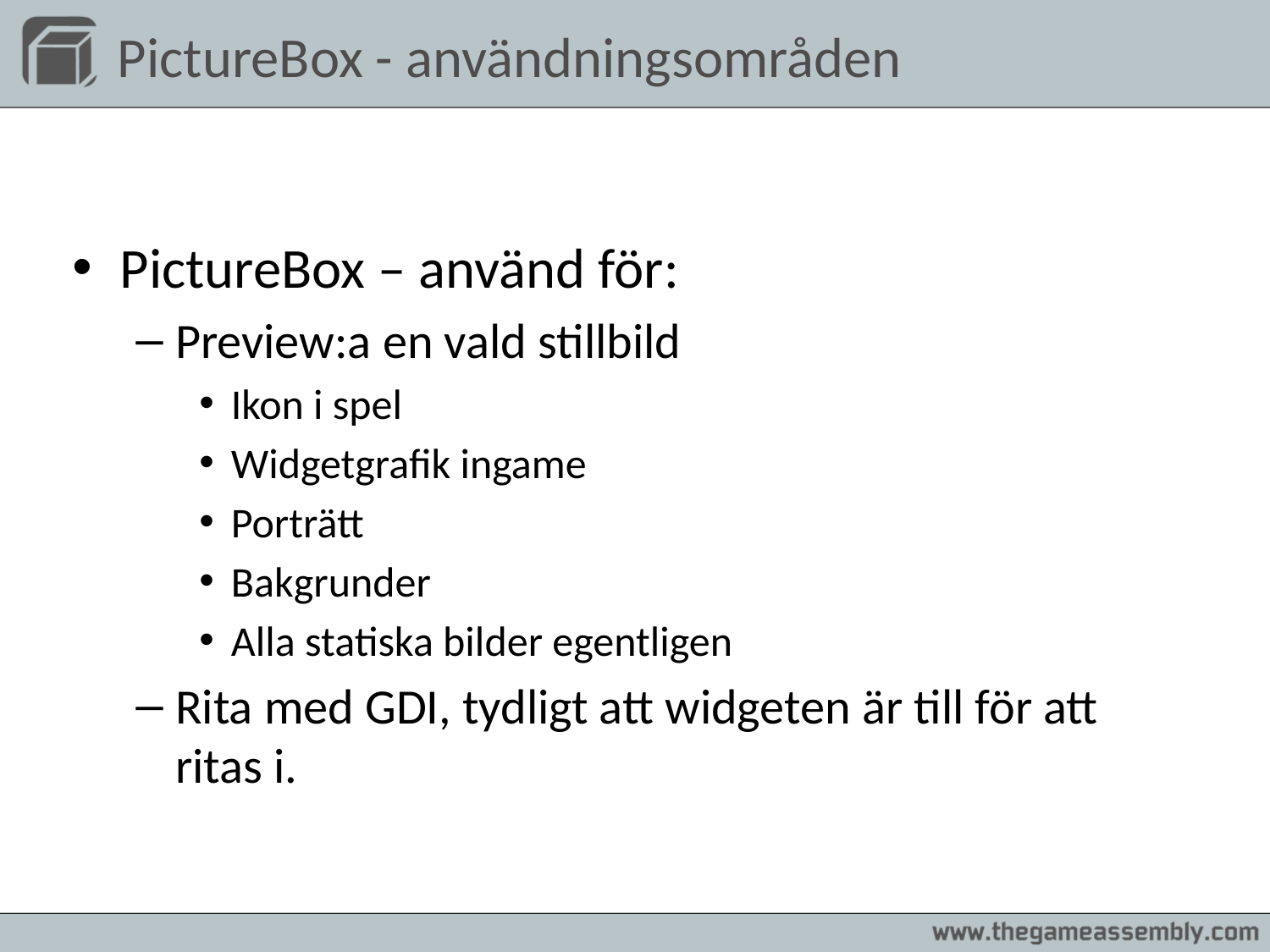

# PictureBox - användningsområden
PictureBox – använd för:
Preview:a en vald stillbild
Ikon i spel
Widgetgrafik ingame
Porträtt
Bakgrunder
Alla statiska bilder egentligen
Rita med GDI, tydligt att widgeten är till för att ritas i.